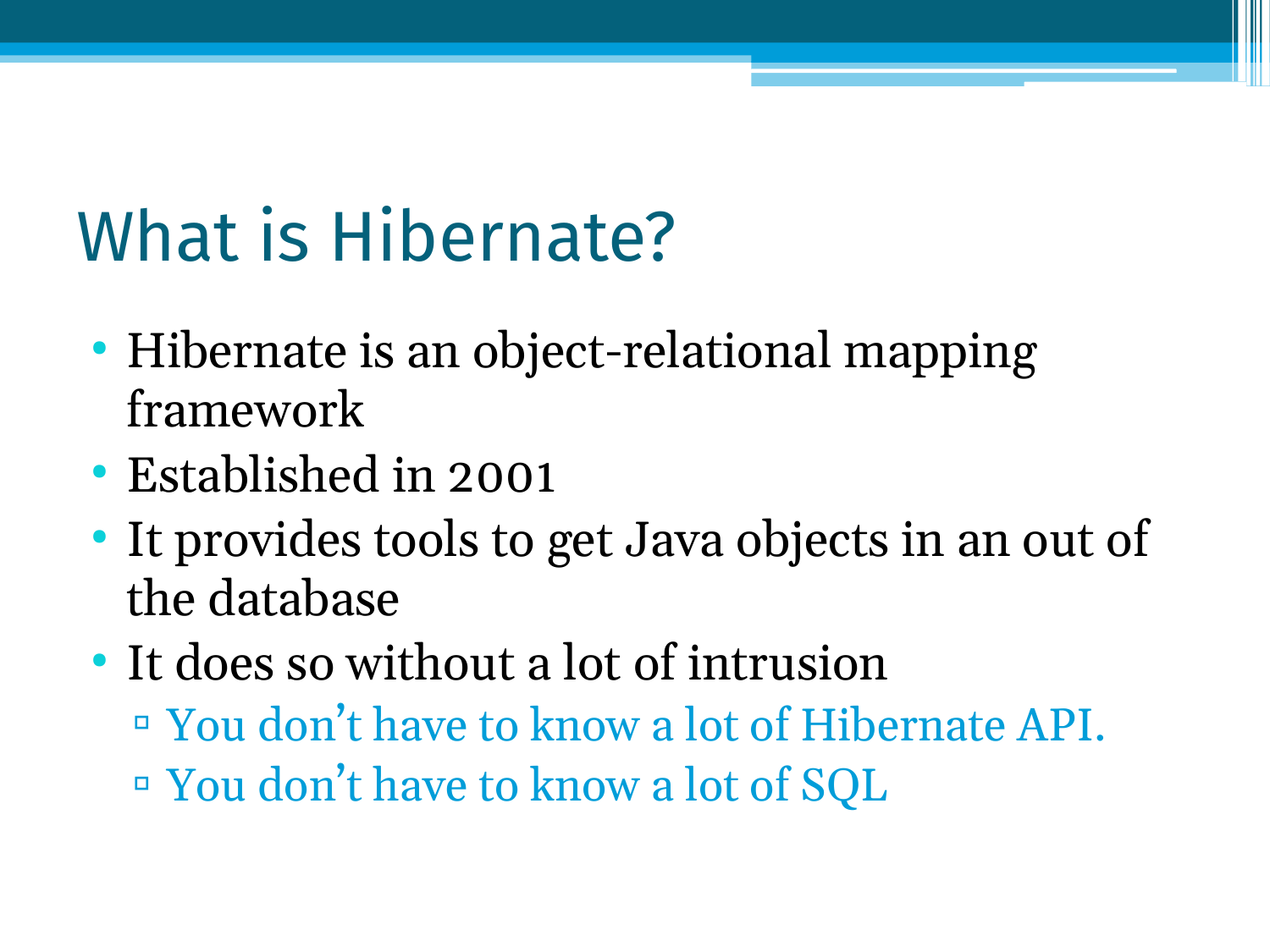

# What is Hibernate?
Hibernate is an object-relational mapping framework
Established in 2001
It provides tools to get Java objects in an out of the database
It does so without a lot of intrusion
You don’t have to know a lot of Hibernate API.
You don’t have to know a lot of SQL